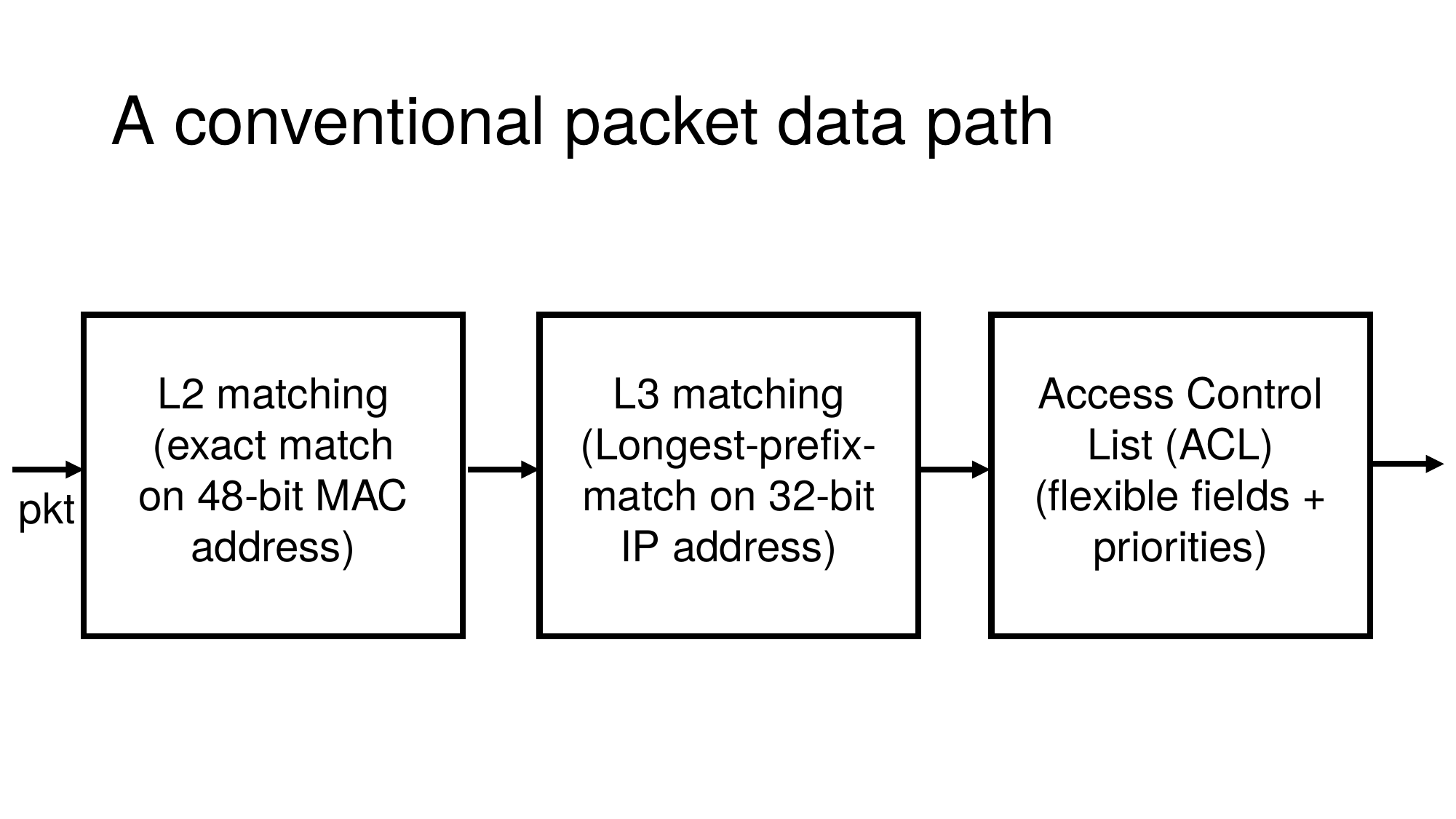

# A conventional packet data path

L2 matching
(exact match on 48-bit MAC address)

L3 matching
(Longest-prefix-match on 32-bit IP address)

Access Control List (ACL)
(flexible fields + priorities)
pkt